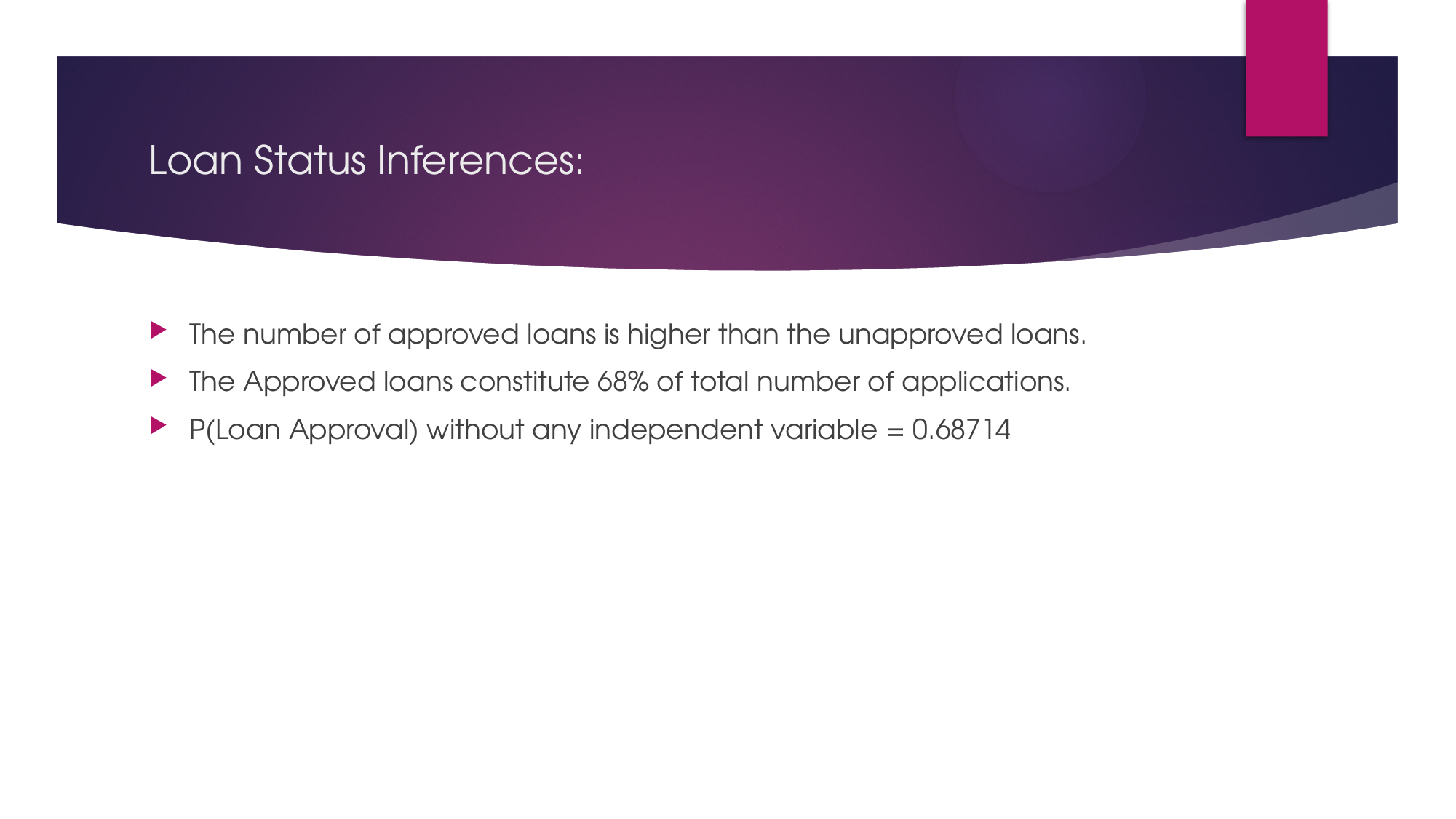

# Loan Status Inferences:
The number of approved loans is higher than the unapproved loans.
The Approved loans constitute 68% of total number of applications.
P(Loan Approval) without any independent variable = 0.68714